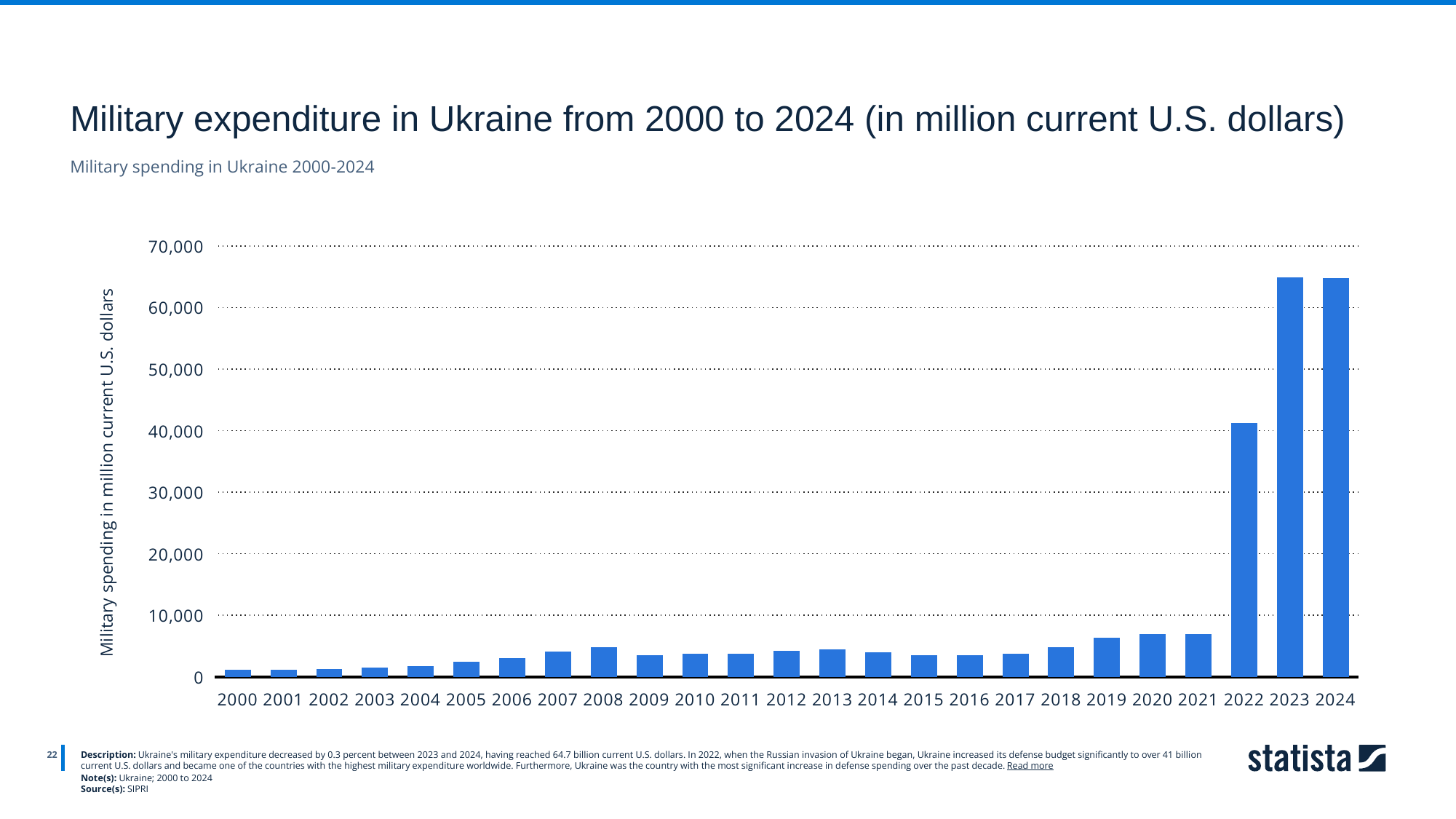

Military expenditure in Ukraine from 2000 to 2024 (in million current U.S. dollars)
Military spending in Ukraine 2000-2024

### Chart

| Category | Column1 |
|---|---|
| 2000 | 1136.7 |
| 2001 | 1088.6 |
| 2002 | 1176.4 |
| 2003 | 1428.0 |
| 2004 | 1685.0 |
| 2005 | 2405.5 |
| 2006 | 2986.5 |
| 2007 | 4096.0 |
| 2008 | 4811.0 |
| 2009 | 3452.5 |
| 2010 | 3729.5 |
| 2011 | 3684.6 |
| 2012 | 4136.9 |
| 2013 | 4386.4 |
| 2014 | 3961.6 |
| 2015 | 3502.7 |
| 2016 | 3423.3 |
| 2017 | 3647.6 |
| 2018 | 4750.2 |
| 2019 | 6262.4 |
| 2020 | 6838.8 |
| 2021 | 6898.1 |
| 2022 | 41183.9 |
| 2023 | 64908.0 |
| 2024 | 64705.0 |
22
Description: Ukraine's military expenditure decreased by 0.3 percent between 2023 and 2024, having reached 64.7 billion current U.S. dollars. In 2022, when the Russian invasion of Ukraine began, Ukraine increased its defense budget significantly to over 41 billion current U.S. dollars and became one of the countries with the highest military expenditure worldwide. Furthermore, Ukraine was the country with the most significant increase in defense spending over the past decade. Read more
Note(s): Ukraine; 2000 to 2024
Source(s): SIPRI